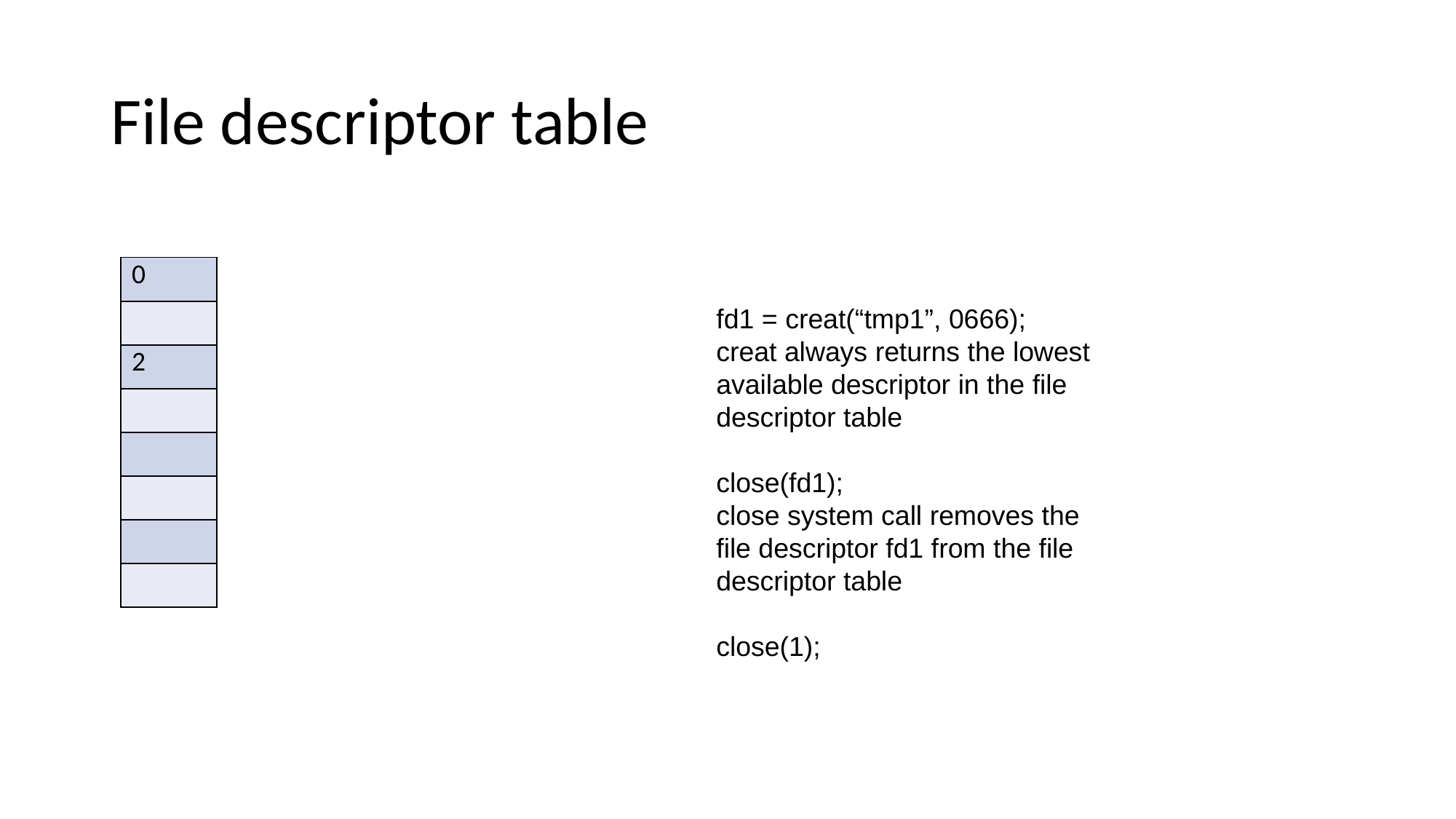

# File descriptor table
| 0 |
| --- |
|  |
| 2 |
|  |
|  |
|  |
|  |
|  |
fd1 = creat(“tmp1”, 0666);
creat always returns the lowest available descriptor in the file descriptor table

close(fd1);
close system call removes the file descriptor fd1 from the file descriptor table

close(1);